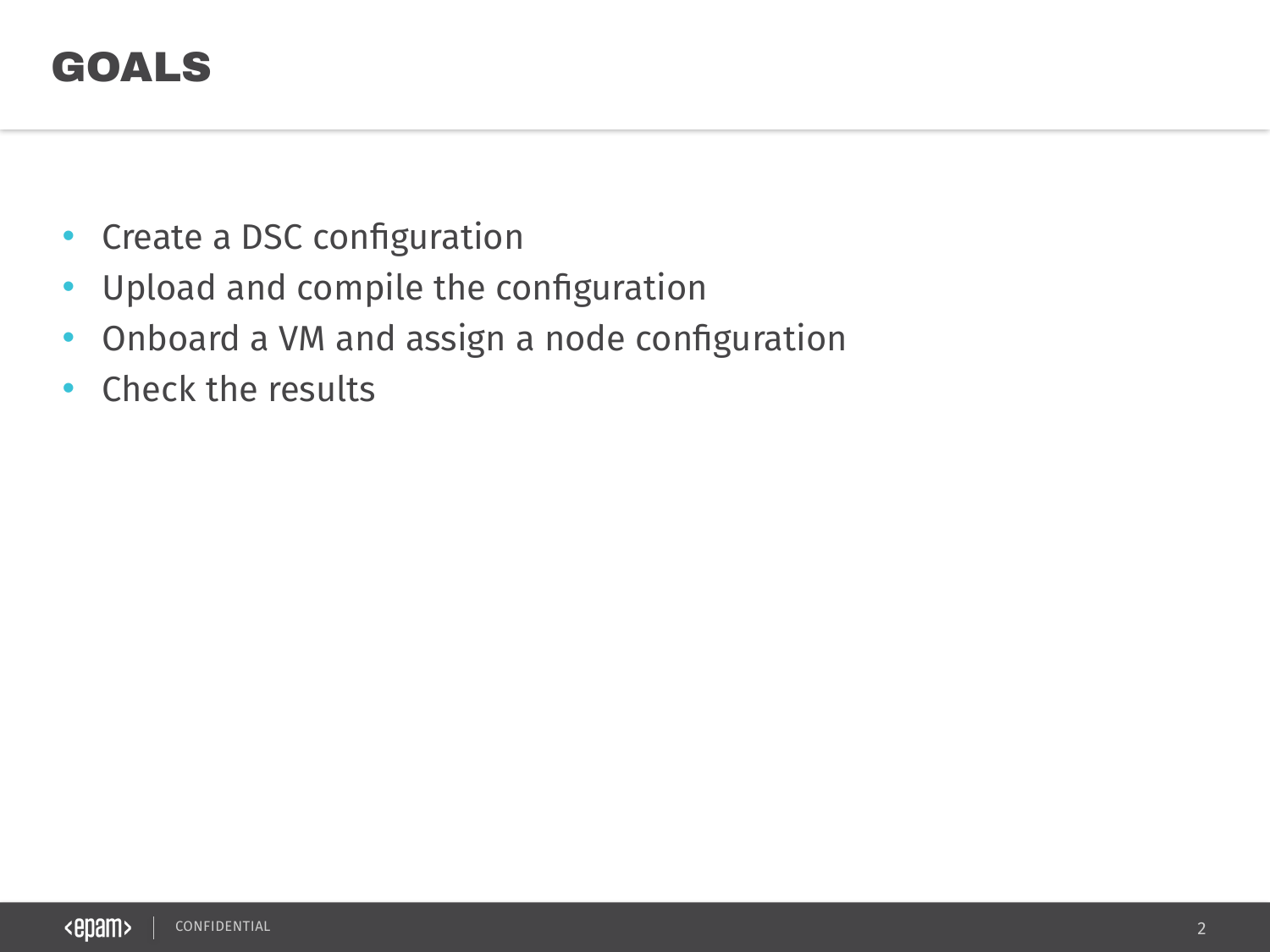

GOALS
Create a DSC configuration
Upload and compile the configuration
Onboard a VM and assign a node configuration
Check the results